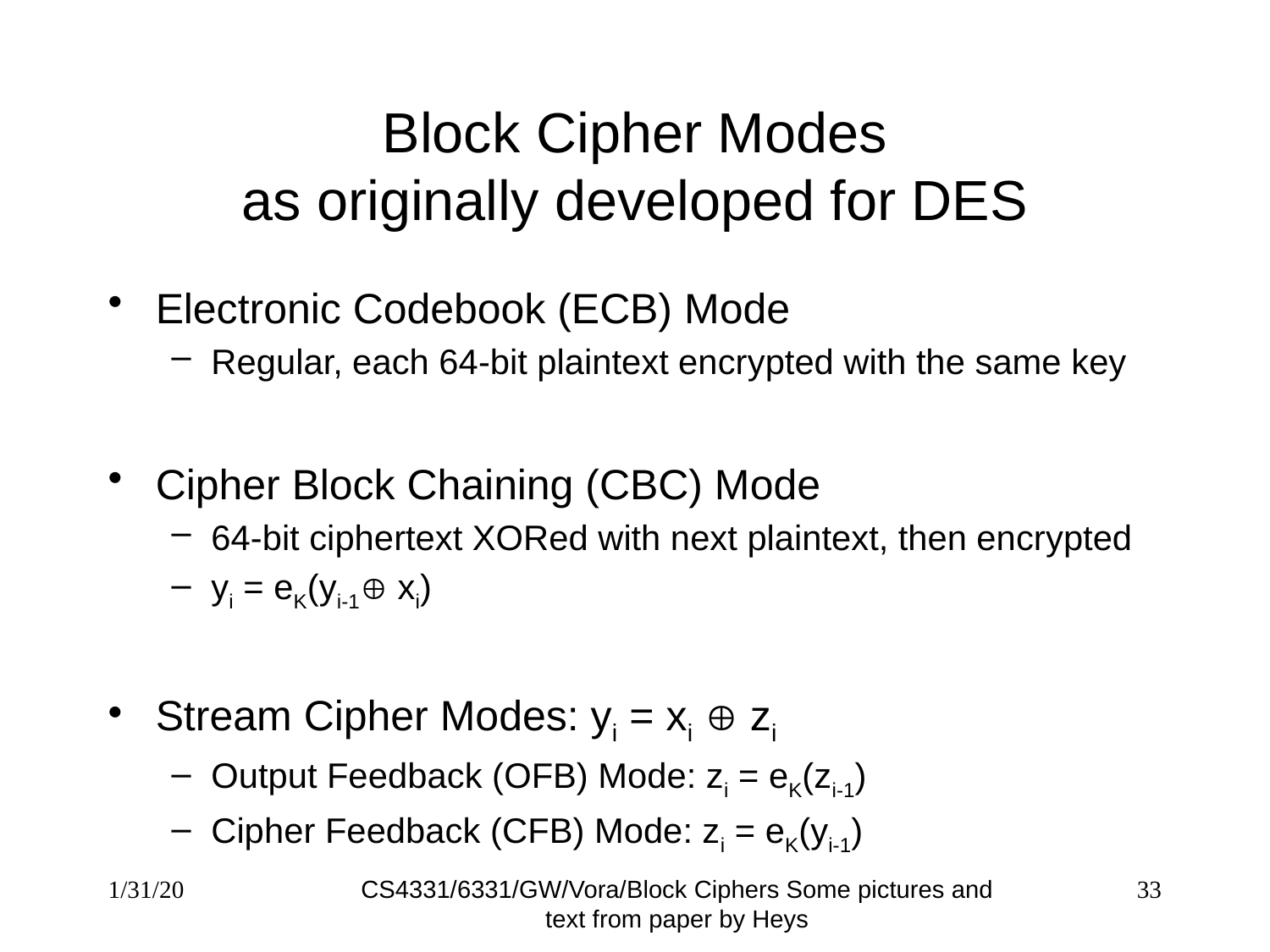

# Block Cipher Modes as originally developed for DES
Electronic Codebook (ECB) Mode
Regular, each 64-bit plaintext encrypted with the same key

Cipher Block Chaining (CBC) Mode
64-bit ciphertext XORed with next plaintext, then encrypted
yi = eK(yi-1⊕ xi)

Stream Cipher Modes: yi = xi ⊕ zi
Output Feedback (OFB) Mode: zi = eK(zi-1)
Cipher Feedback (CFB) Mode: zi = eK(yi-1)
CS4331/6331/GW/Vora/Block Ciphers Some pictures and text from paper by Heys
1/31/20
33